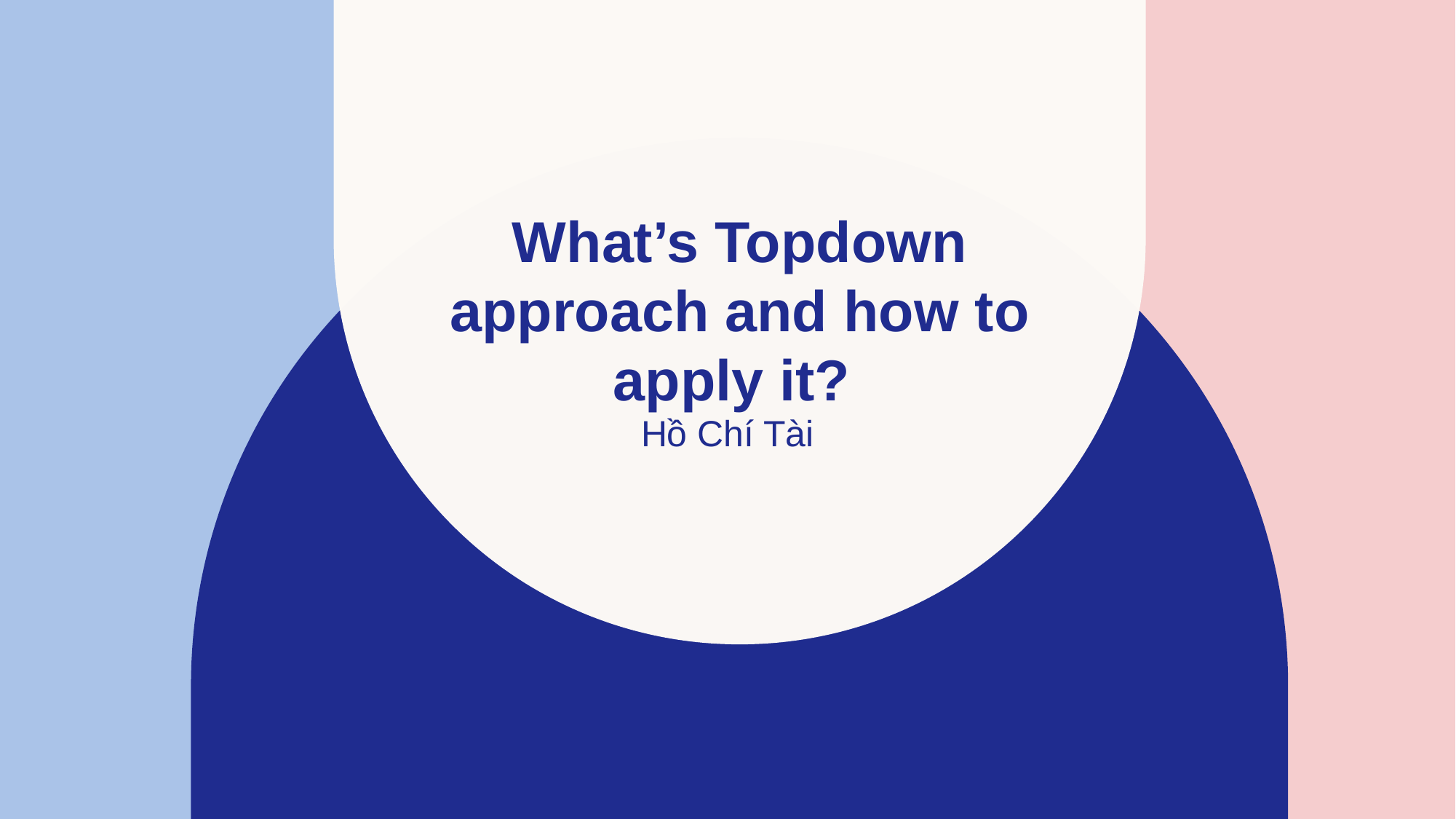

# What’s Topdown approach and how to apply it?
Hồ Chí Tài